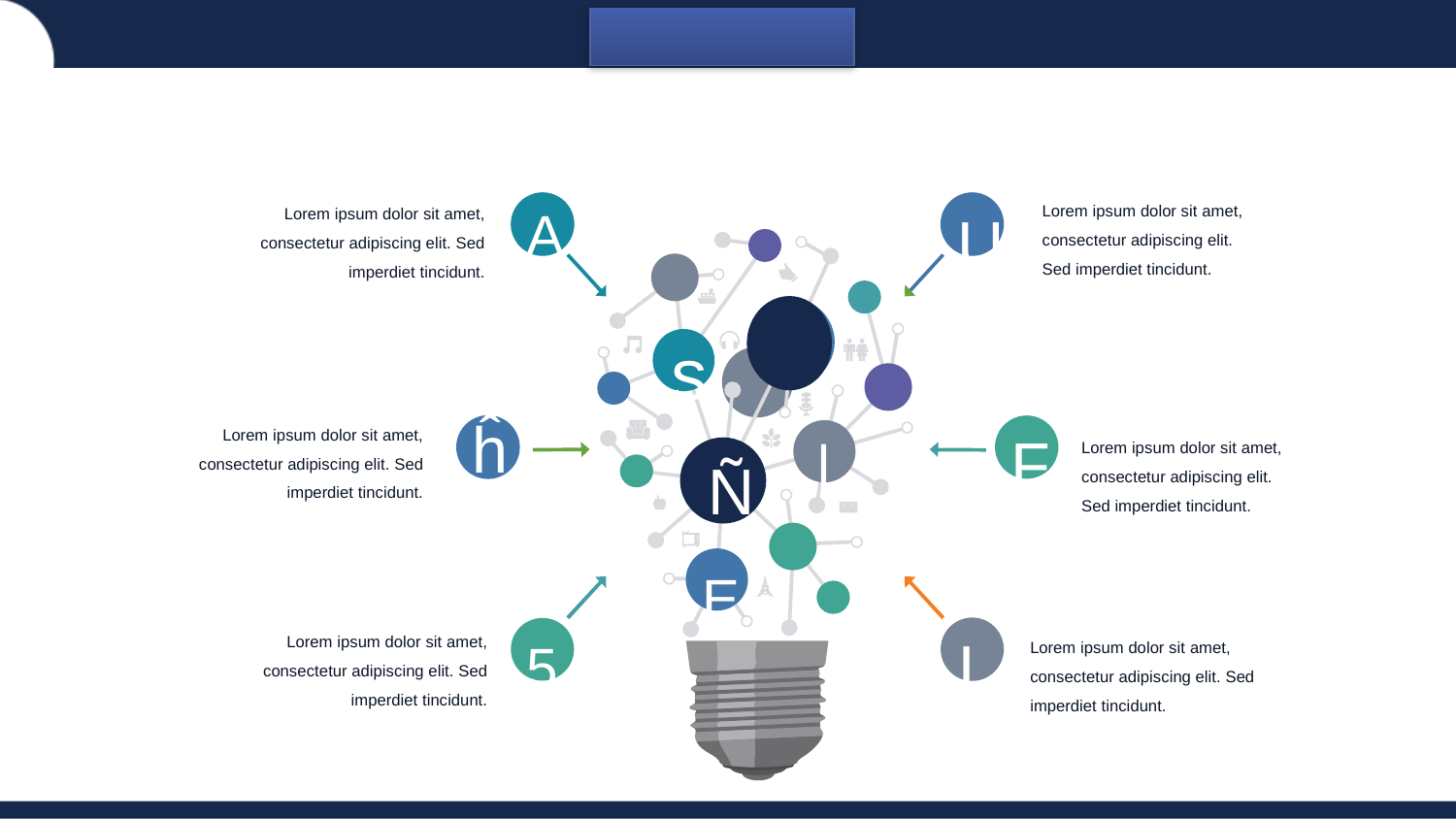

Lorem ipsum dolor sit amet, consectetur adipiscing elit. Sed imperdiet tincidunt.
Lorem ipsum dolor sit amet, consectetur adipiscing elit. Sed imperdiet tincidunt.
A

U

s

l

Ñ

E

Lorem ipsum dolor sit amet, consectetur adipiscing elit. Sed imperdiet tincidunt.

F

Lorem ipsum dolor sit amet, consectetur adipiscing elit. Sed imperdiet tincidunt.
ĥ

L
Lorem ipsum dolor sit amet, consectetur adipiscing elit. Sed imperdiet tincidunt.
Lorem ipsum dolor sit amet, consectetur adipiscing elit. Sed imperdiet tincidunt.
5